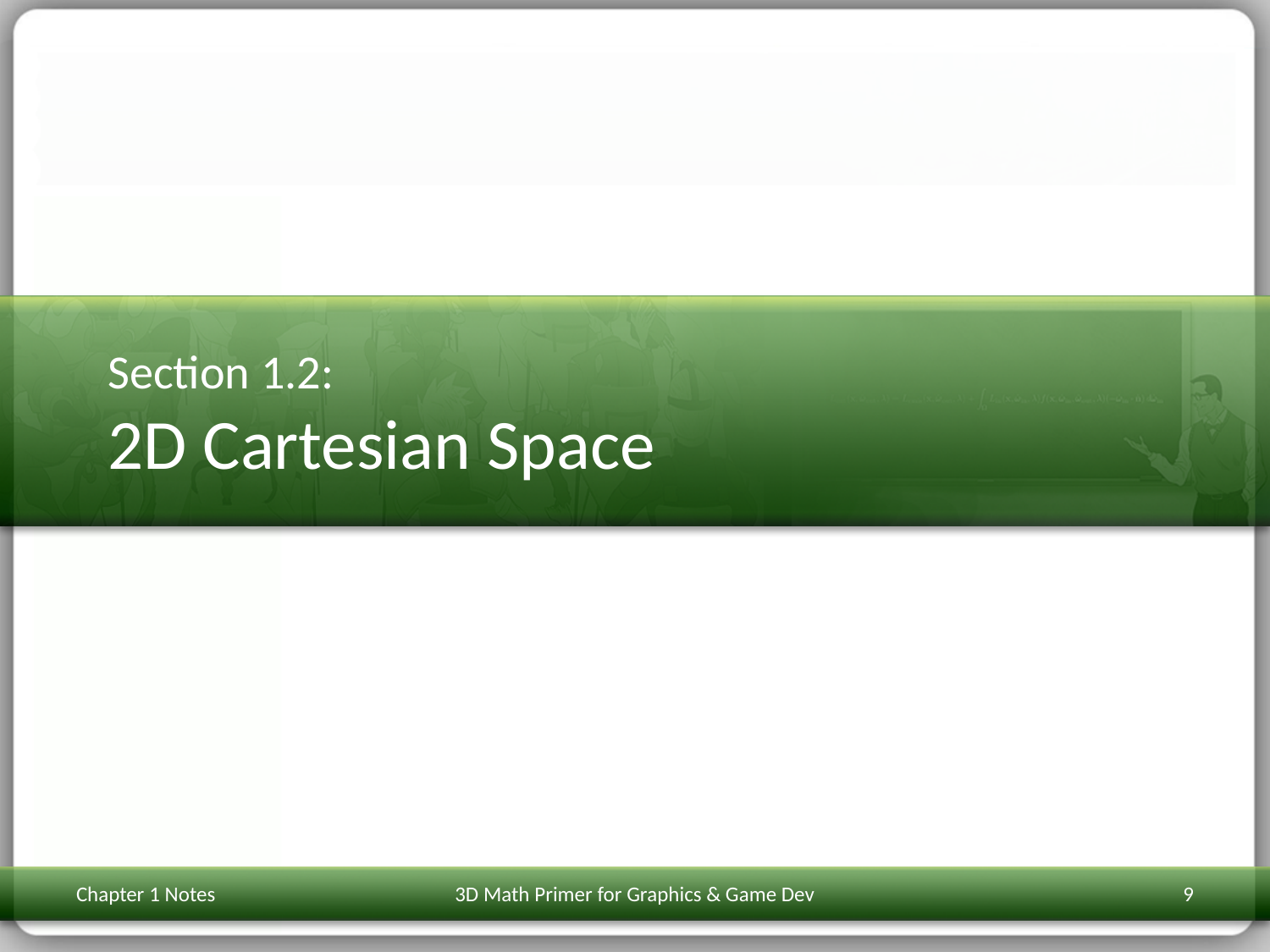

# Section 1.2: 2D Cartesian Space
Chapter 1 Notes
3D Math Primer for Graphics & Game Dev
9